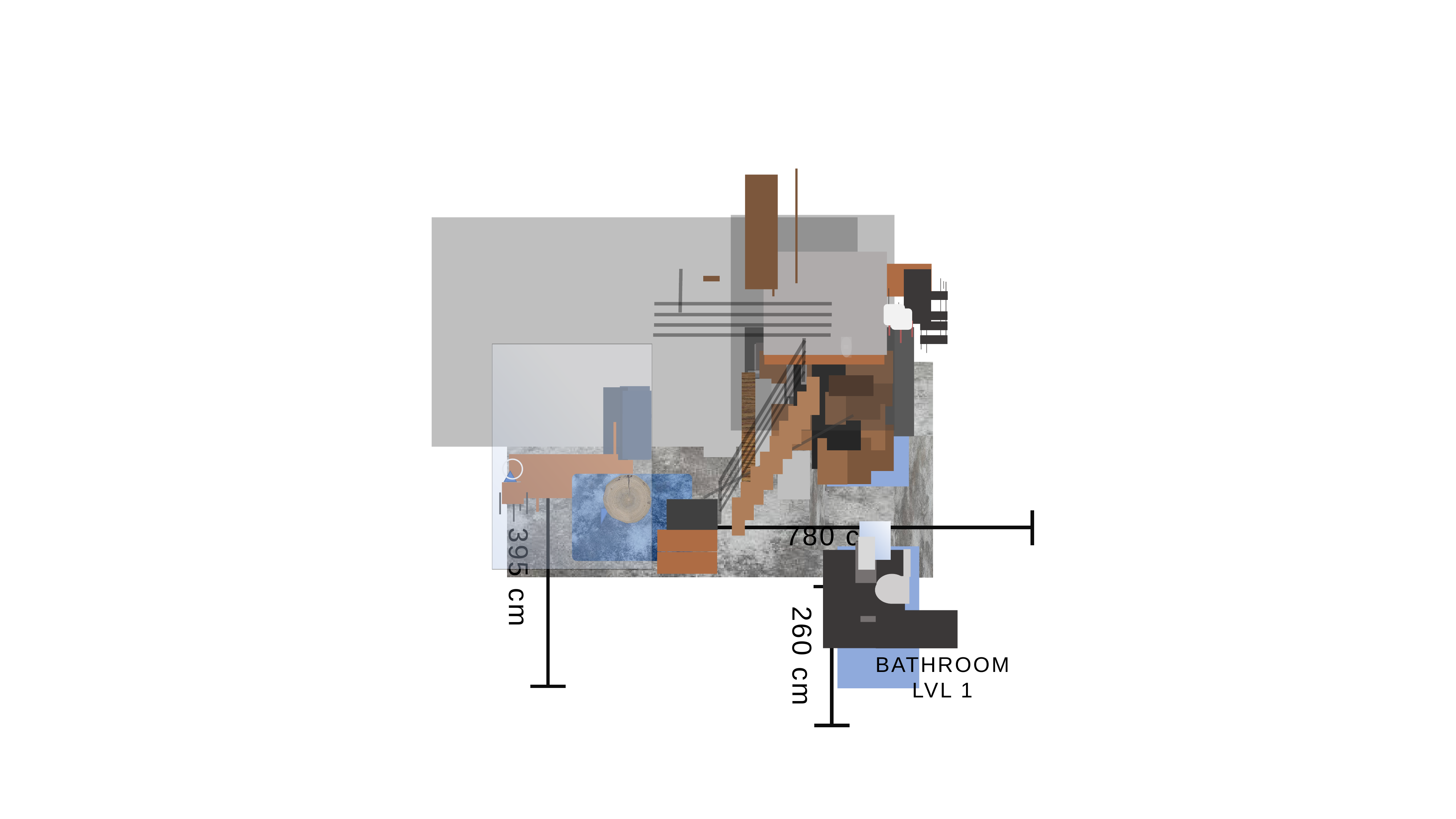

395 cm

780 cm

260 cm

BATHROOM
LVL 1